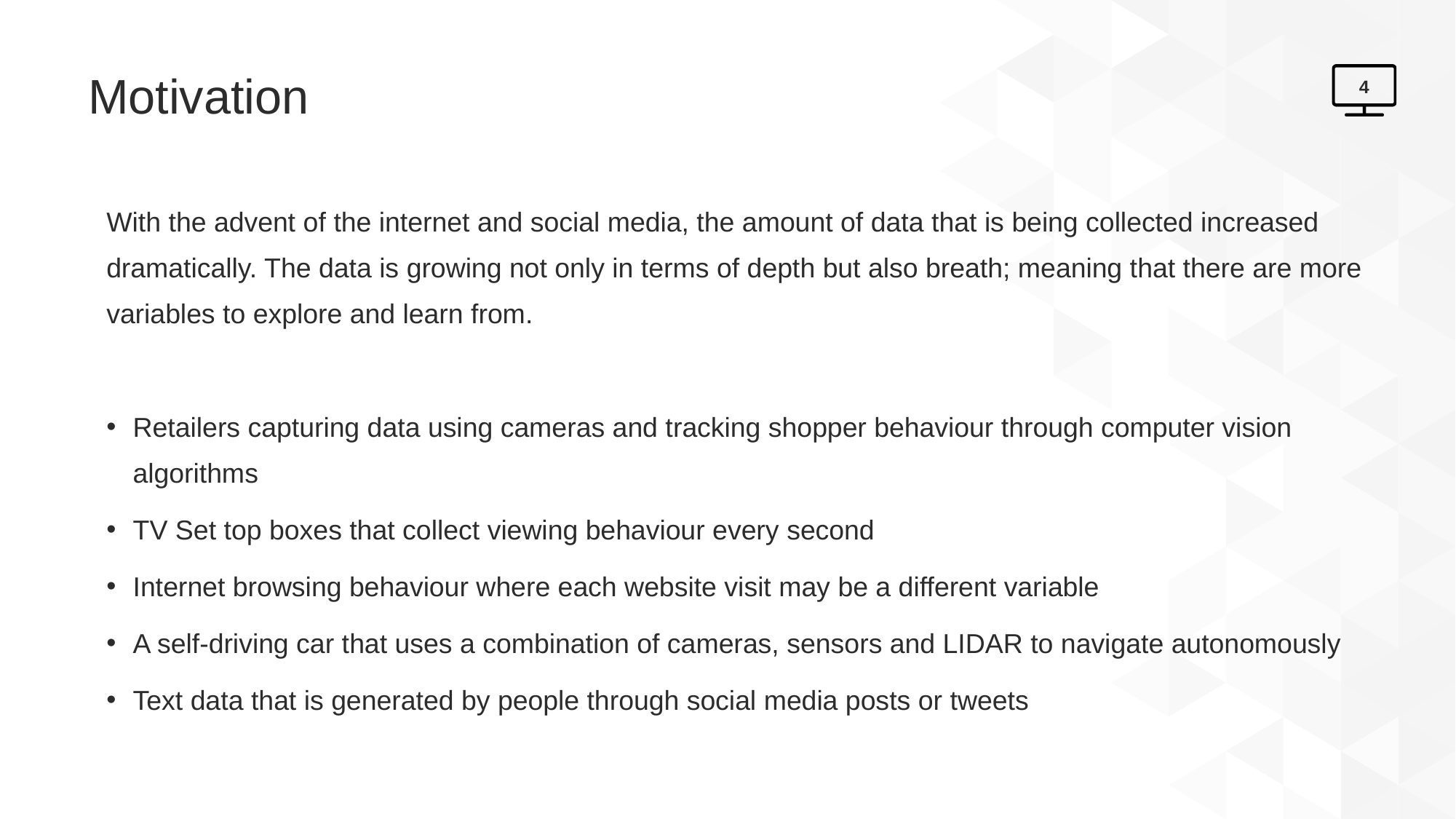

# Motivation
4

With the advent of the internet and social media, the amount of data that is being collected increased dramatically. The data is growing not only in terms of depth but also breath; meaning that there are more variables to explore and learn from.

Retailers capturing data using cameras and tracking shopper behaviour through computer vision algorithms
TV Set top boxes that collect viewing behaviour every second
Internet browsing behaviour where each website visit may be a different variable
A self-driving car that uses a combination of cameras, sensors and LIDAR to navigate autonomously
Text data that is generated by people through social media posts or tweets